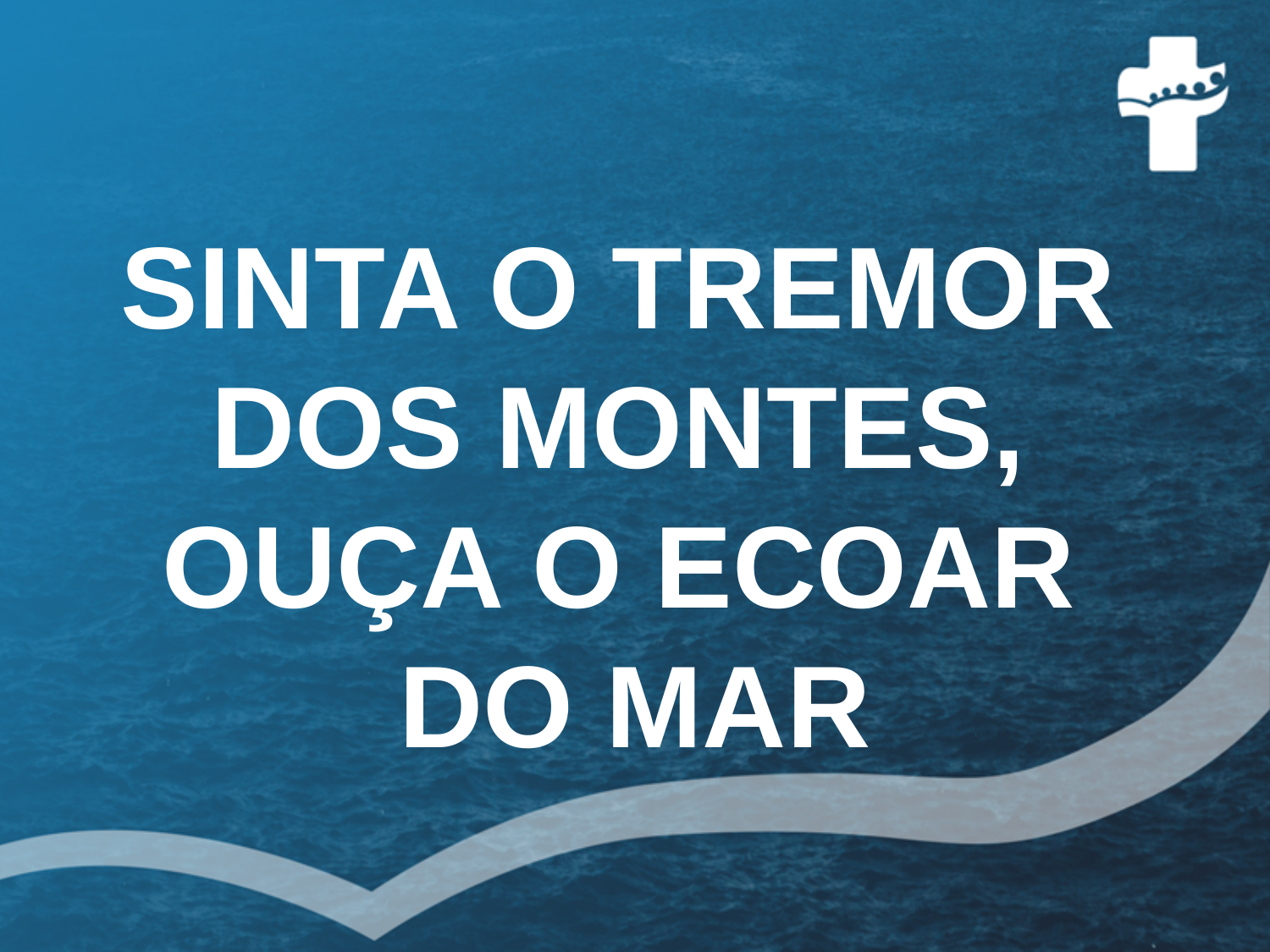

SINTA O TREMOR
DOS MONTES,
OUÇA O ECOAR
DO MAR